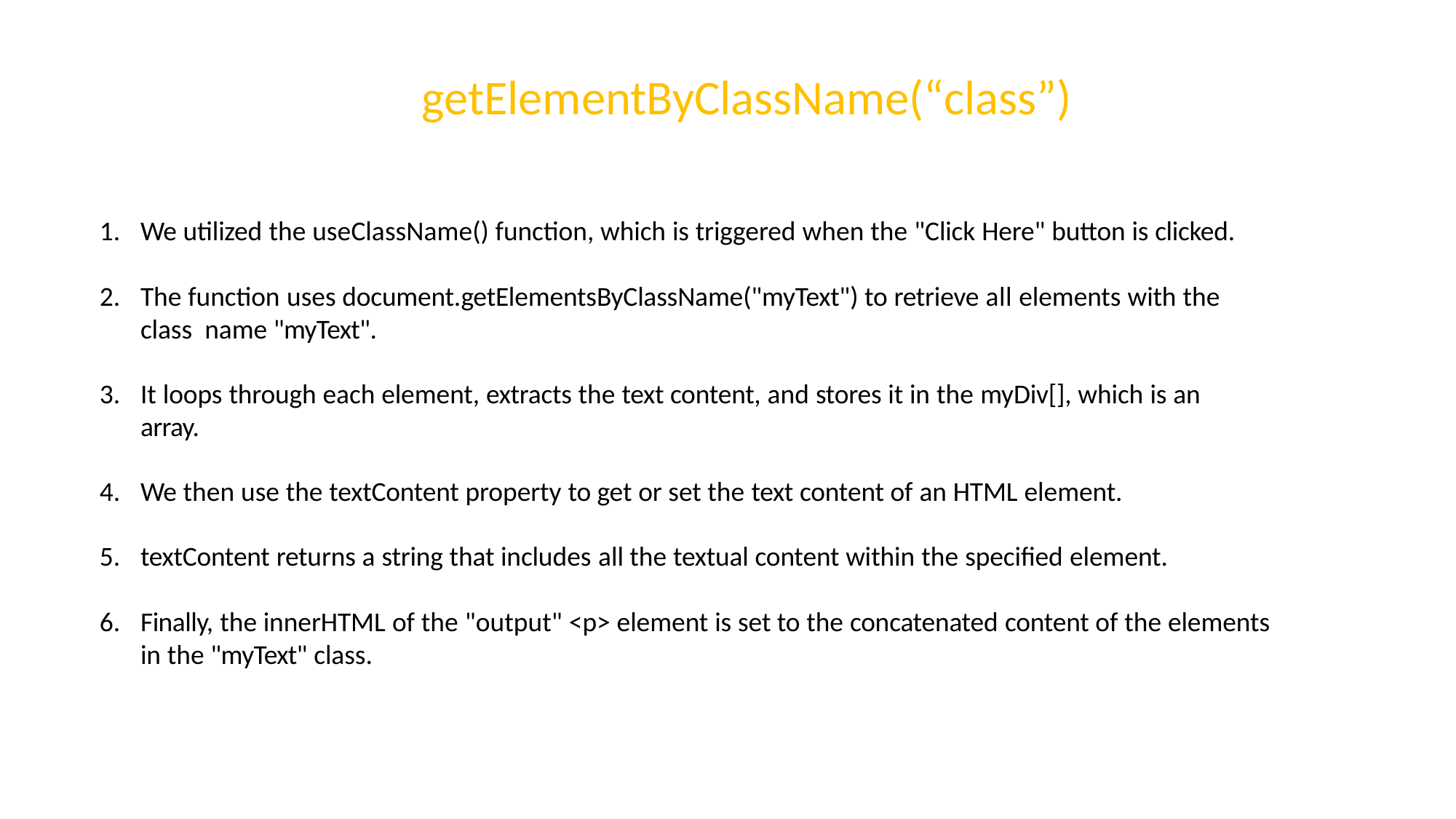

# getElementByClassName(“class”)
We utilized the useClassName() function, which is triggered when the "Click Here" button is clicked.

The function uses document.getElementsByClassName("myText") to retrieve all elements with the class  name "myText".

It loops through each element, extracts the text content, and stores it in the myDiv[], which is an array.

We then use the textContent property to get or set the text content of an HTML element.

textContent returns a string that includes all the textual content within the specified element.

Finally, the innerHTML of the "output" <p> element is set to the concatenated content of the elements  in the "myText" class.